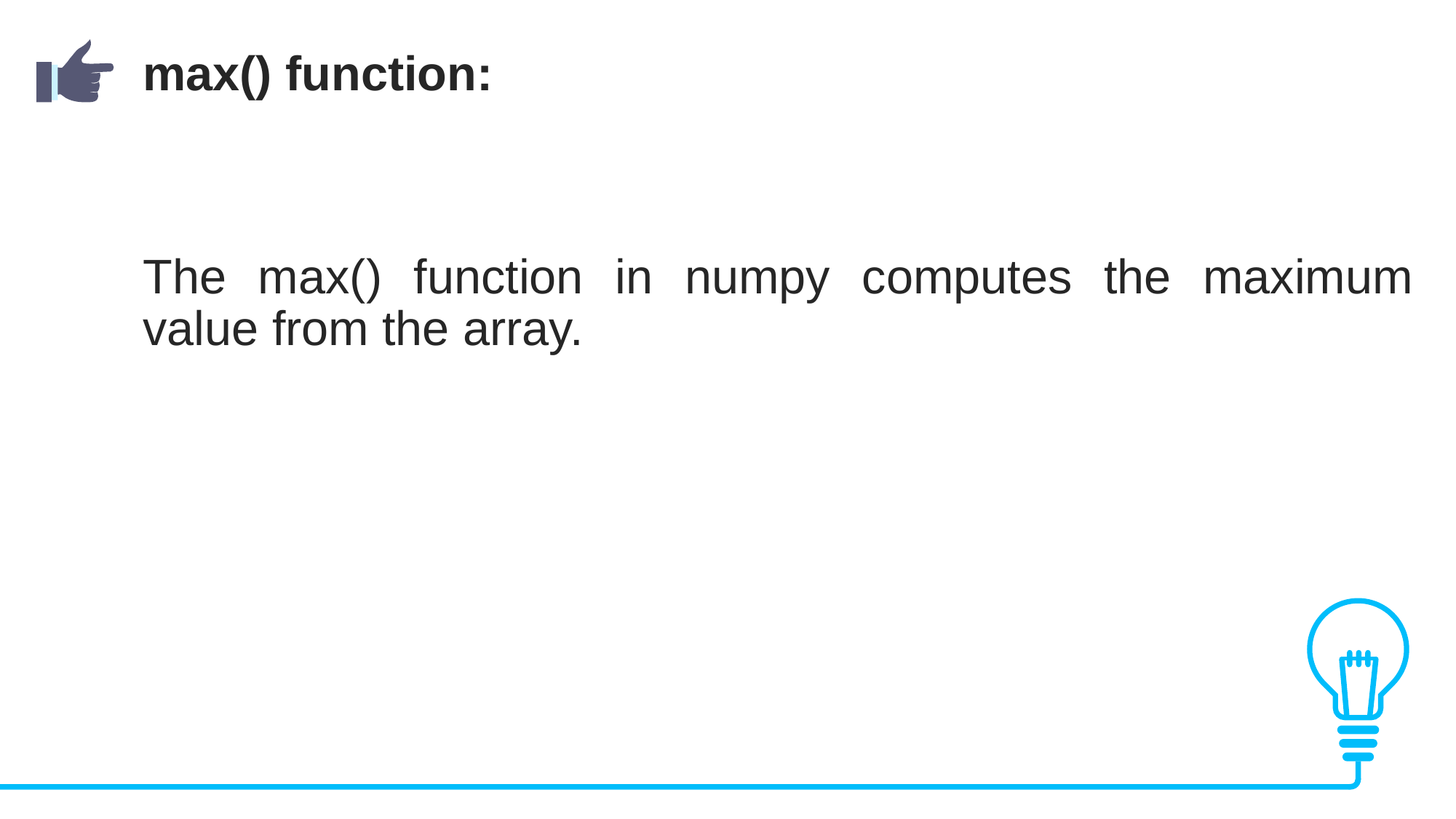

max() function:

The max() function in numpy computes the maximum value from the array.